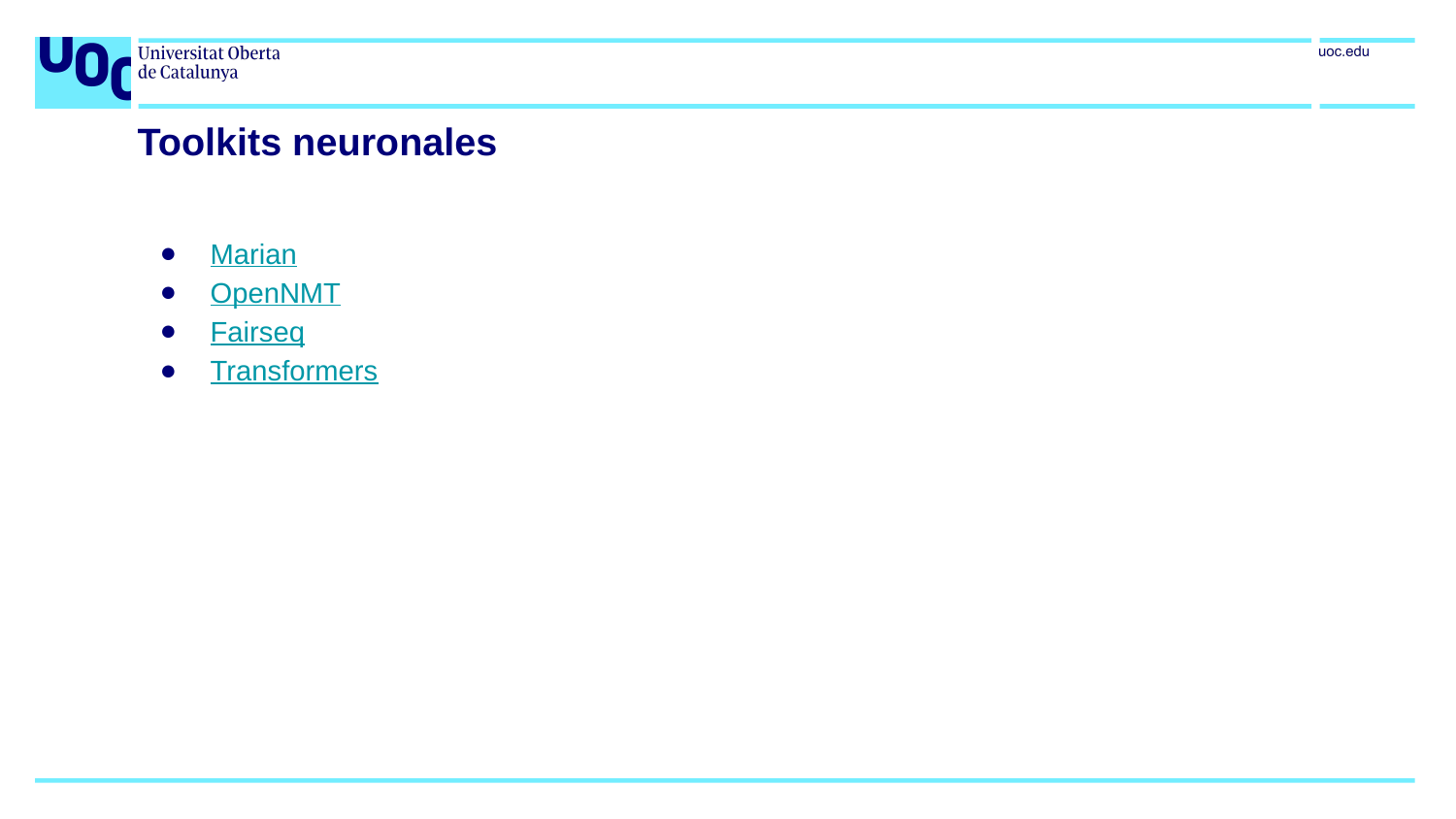

# Toolkits neuronales
Marian
OpenNMT
Fairseq
Transformers